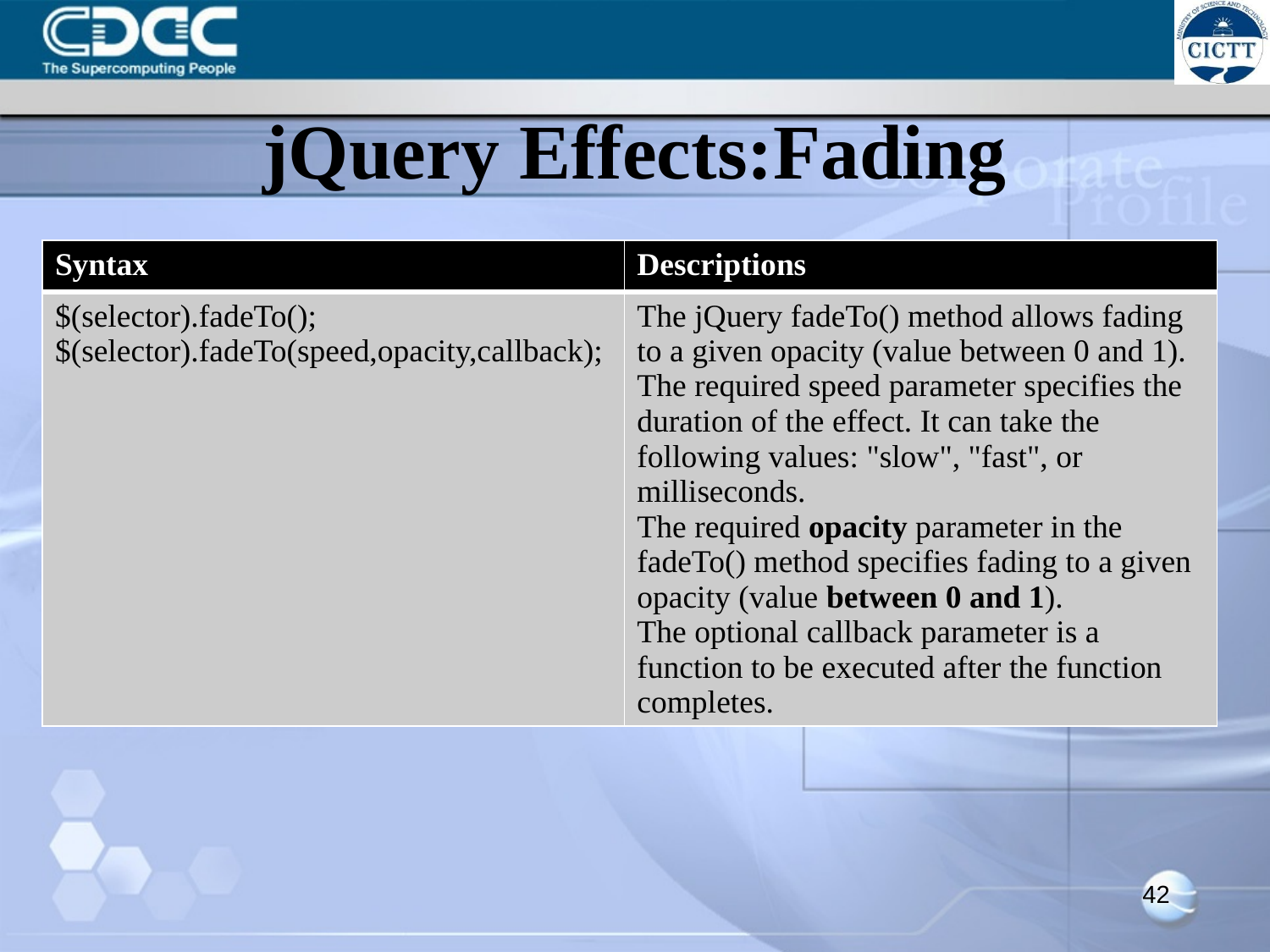

# jQuery Effects:Fading
| Syntax | Descriptions |
| --- | --- |
| $(selector).fadeTo(); $(selector).fadeTo(speed,opacity,callback); | The jQuery fadeTo() method allows fading to a given opacity (value between 0 and 1). The required speed parameter specifies the duration of the effect. It can take the following values: "slow", "fast", or milliseconds. The required opacity parameter in the fadeTo() method specifies fading to a given opacity (value between 0 and 1). The optional callback parameter is a function to be executed after the function completes. |